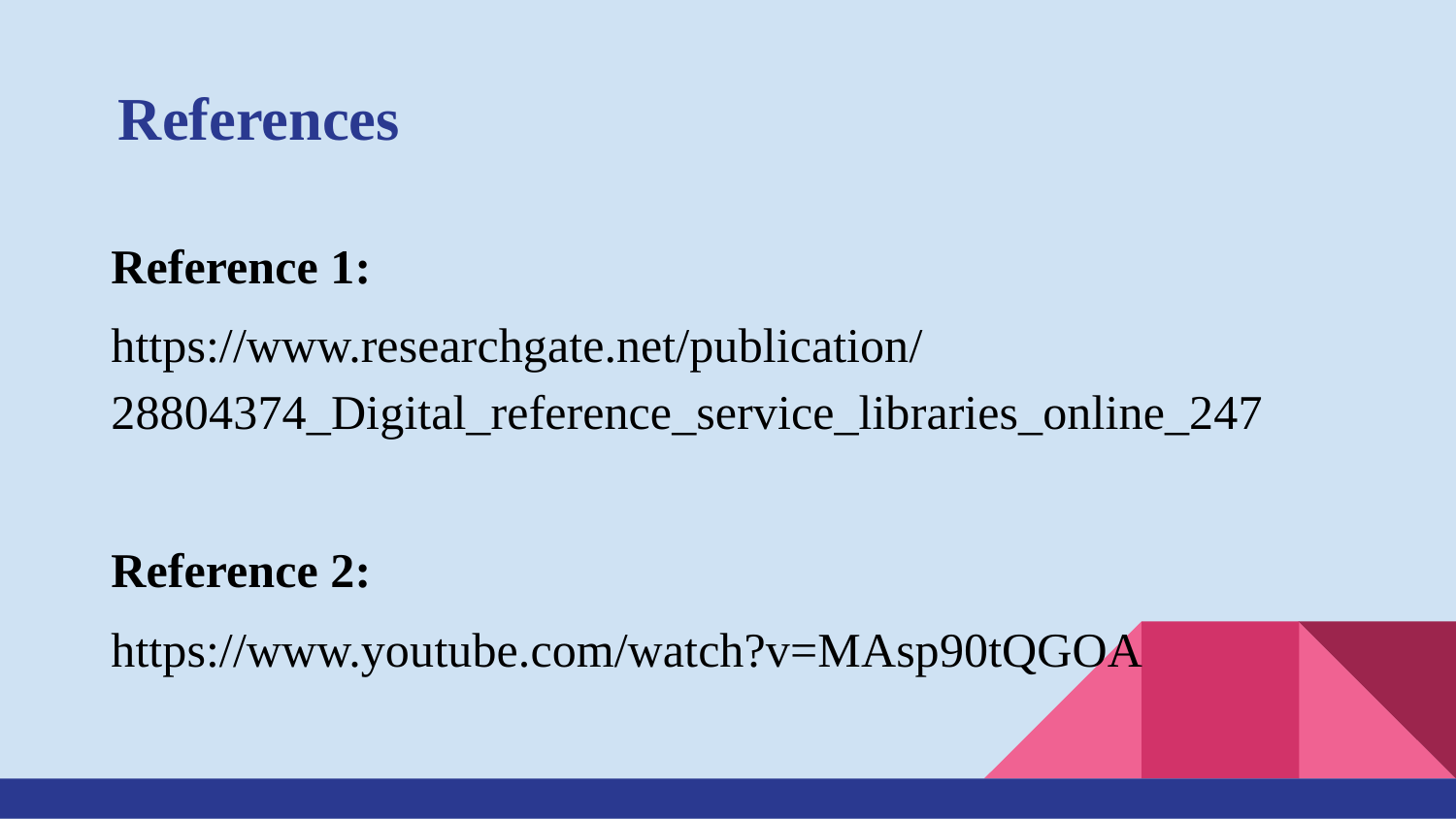

# References
Reference 1:
https://www.researchgate.net/publication/28804374_Digital_reference_service_libraries_online_247

Reference 2:
https://www.youtube.com/watch?v=MAsp90tQGOA